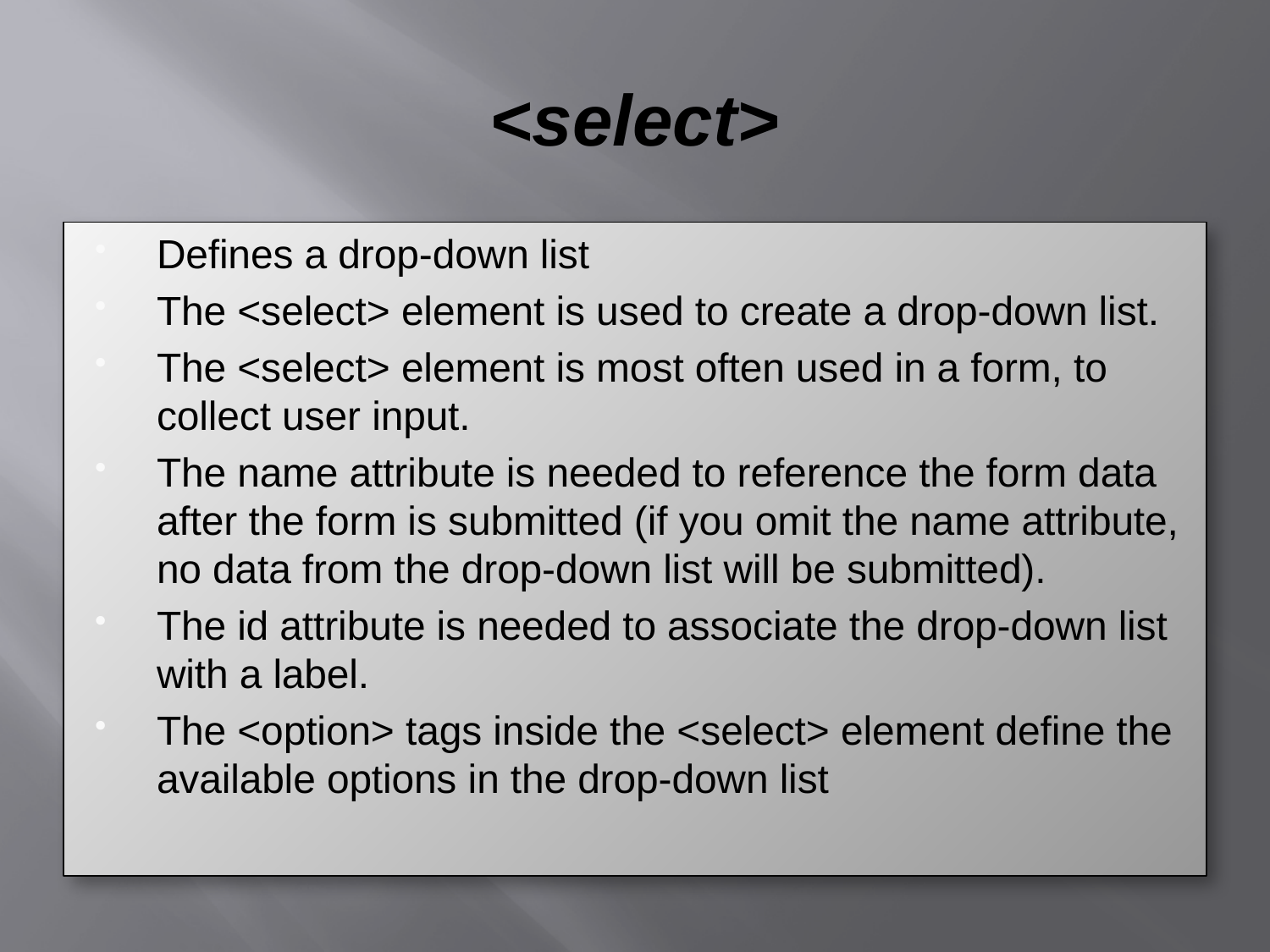

# <select>
Defines a drop-down list
The <select> element is used to create a drop-down list.
The <select> element is most often used in a form, to collect user input.
The name attribute is needed to reference the form data after the form is submitted (if you omit the name attribute, no data from the drop-down list will be submitted).
The id attribute is needed to associate the drop-down list with a label.
The <option> tags inside the <select> element define the available options in the drop-down list